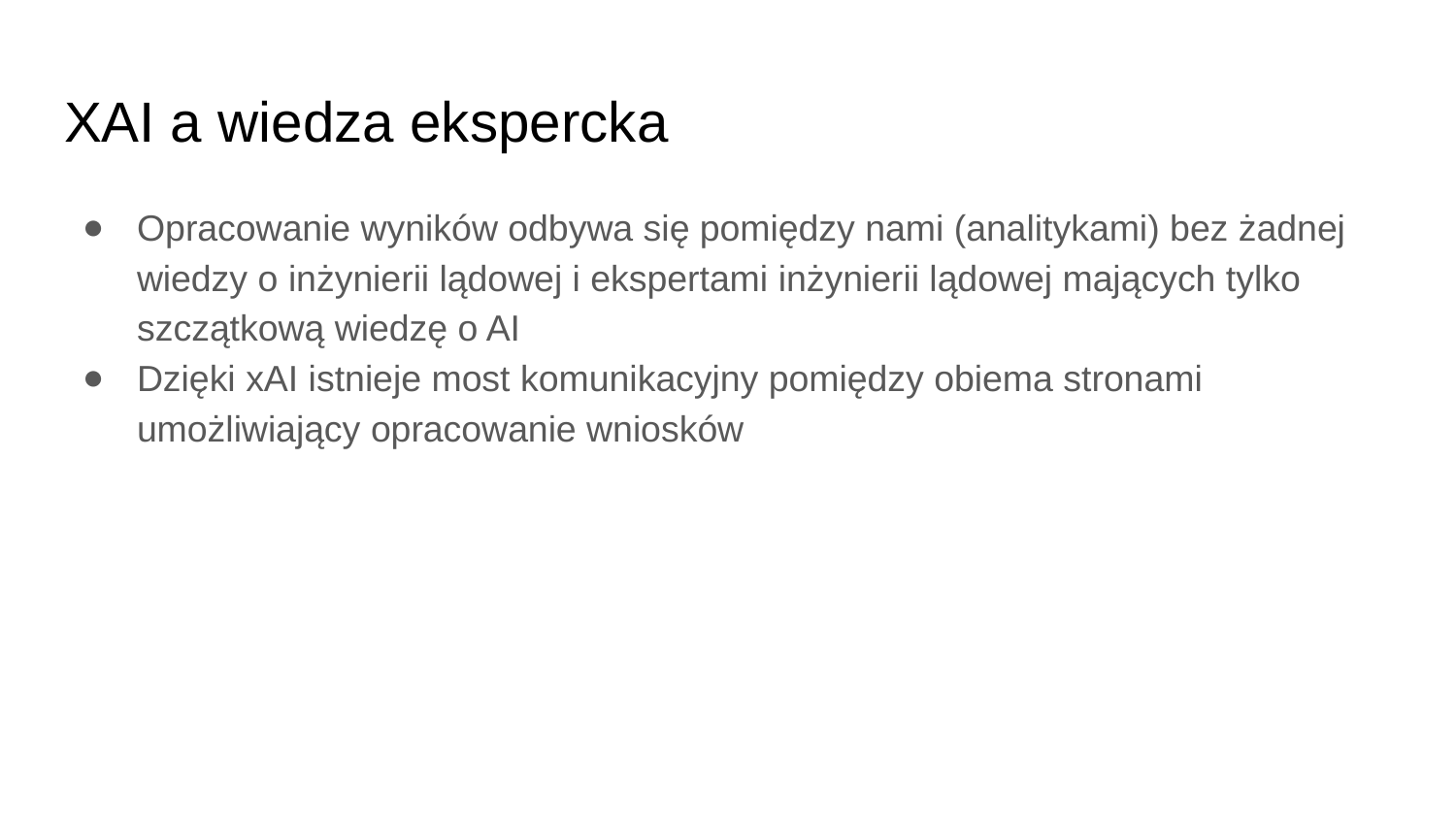

# XAI a wiedza ekspercka
Opracowanie wyników odbywa się pomiędzy nami (analitykami) bez żadnej wiedzy o inżynierii lądowej i ekspertami inżynierii lądowej mających tylko szczątkową wiedzę o AI
Dzięki xAI istnieje most komunikacyjny pomiędzy obiema stronami umożliwiający opracowanie wniosków